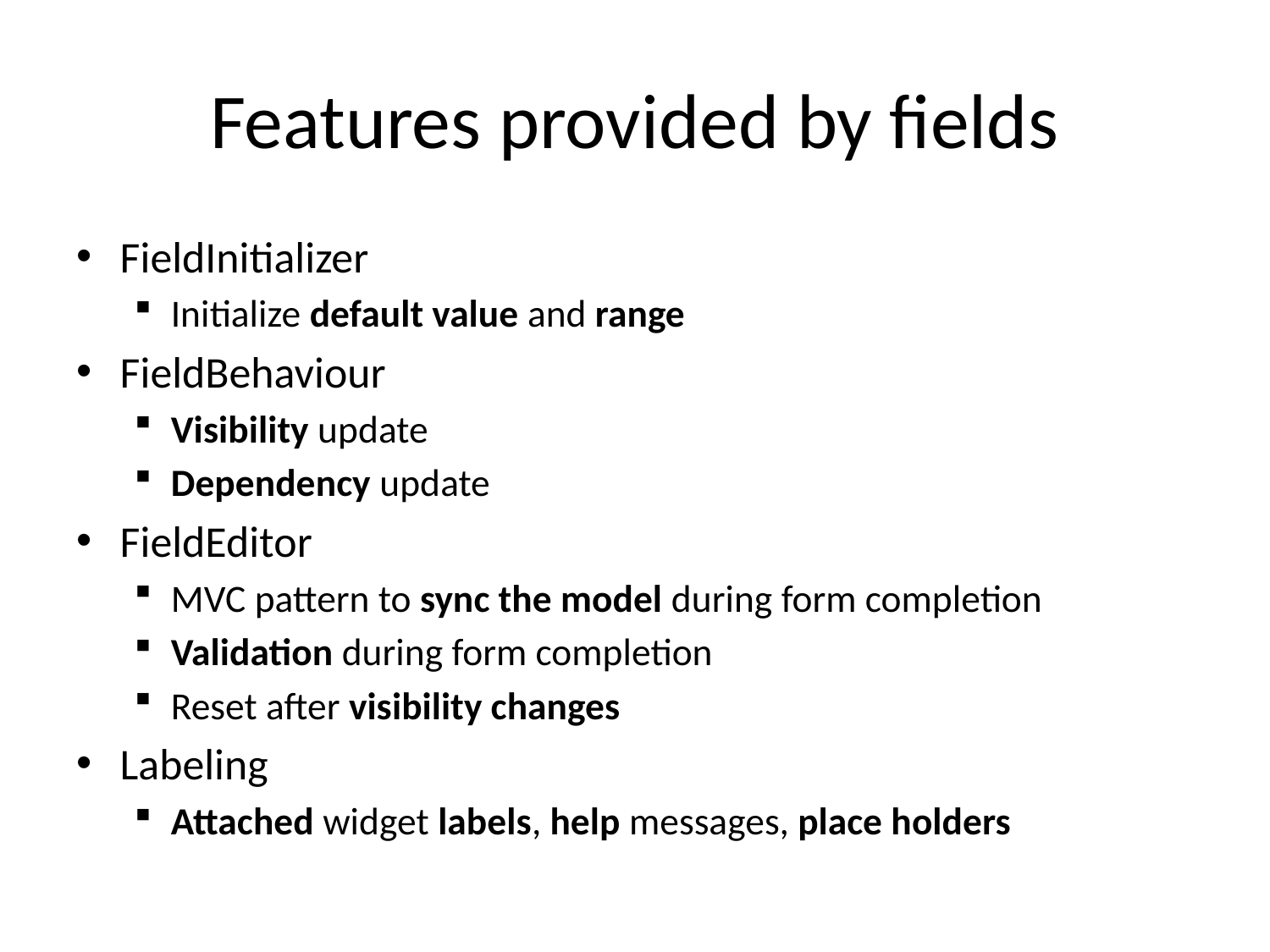

# Features provided by fields
FieldInitializer
Initialize default value and range
FieldBehaviour
Visibility update
Dependency update
FieldEditor
MVC pattern to sync the model during form completion
Validation during form completion
Reset after visibility changes
Labeling
Attached widget labels, help messages, place holders